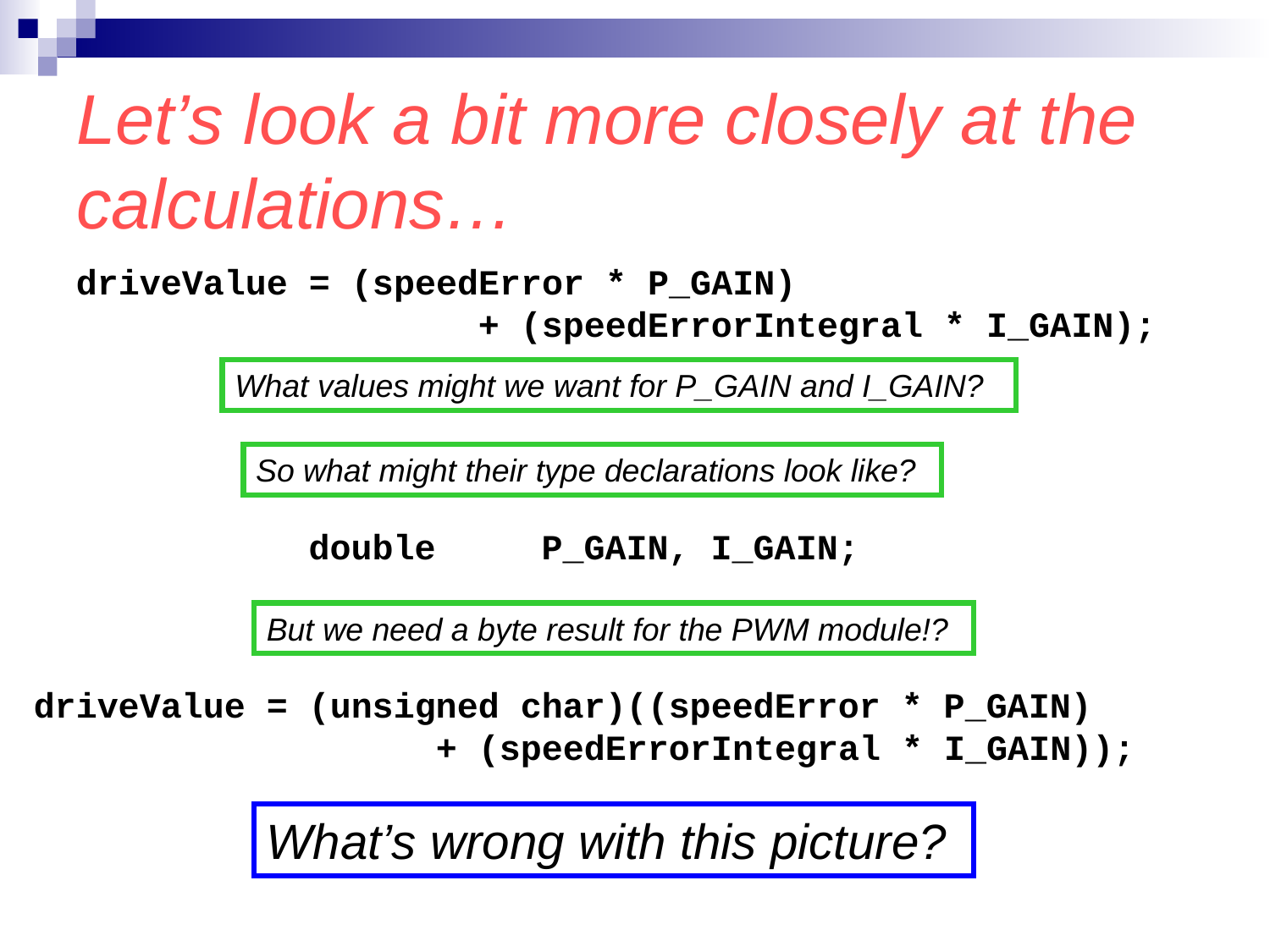

# Let’s look a bit more closely at the calculations…
 driveValue = (speedError * P_GAIN)
                    + (speedErrorIntegral * I_GAIN);
What values might we want for P_GAIN and I_GAIN?
So what might their type declarations look like?
 double	P_GAIN, I_GAIN;
But we need a byte result for the PWM module!?
 driveValue = (unsigned char)((speedError * P_GAIN)
                    + (speedErrorIntegral * I_GAIN));
What’s wrong with this picture?